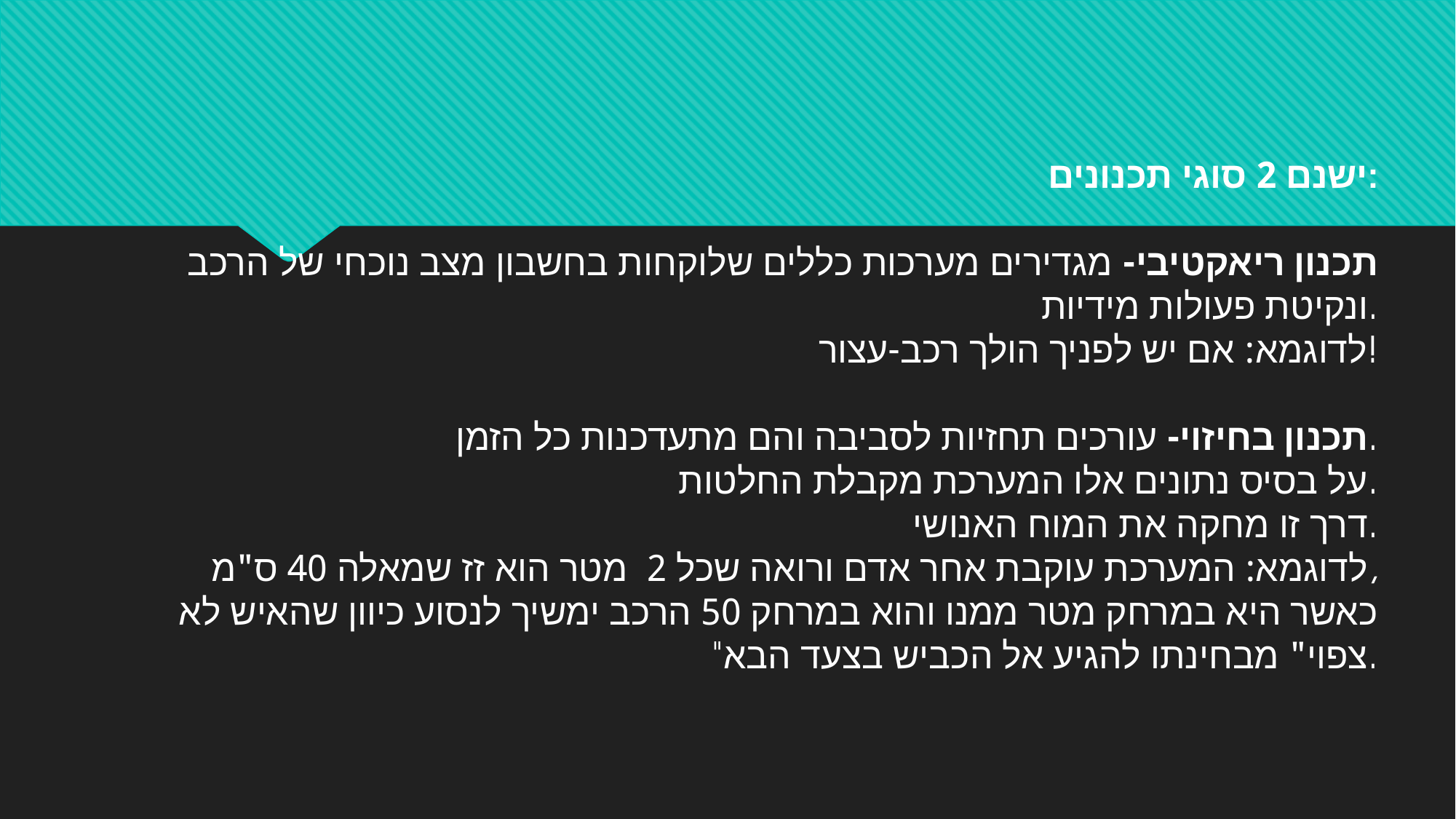

ישנם 2 סוגי תכנונים:

תכנון ריאקטיבי- מגדירים מערכות כללים שלוקחות בחשבון מצב נוכחי של הרכב
ונקיטת פעולות מידיות.
לדוגמא: אם יש לפניך הולך רכב-עצור!

תכנון בחיזוי- עורכים תחזיות לסביבה והם מתעדכנות כל הזמן.
על בסיס נתונים אלו המערכת מקבלת החלטות.
דרך זו מחקה את המוח האנושי.
לדוגמא: המערכת עוקבת אחר אדם ורואה שכל 2  מטר הוא זז שמאלה 40 ס"מ,
כאשר היא במרחק מטר ממנו והוא במרחק 50 הרכב ימשיך לנסוע כיוון שהאיש לא
"צפוי" מבחינתו להגיע אל הכביש בצעד הבא.